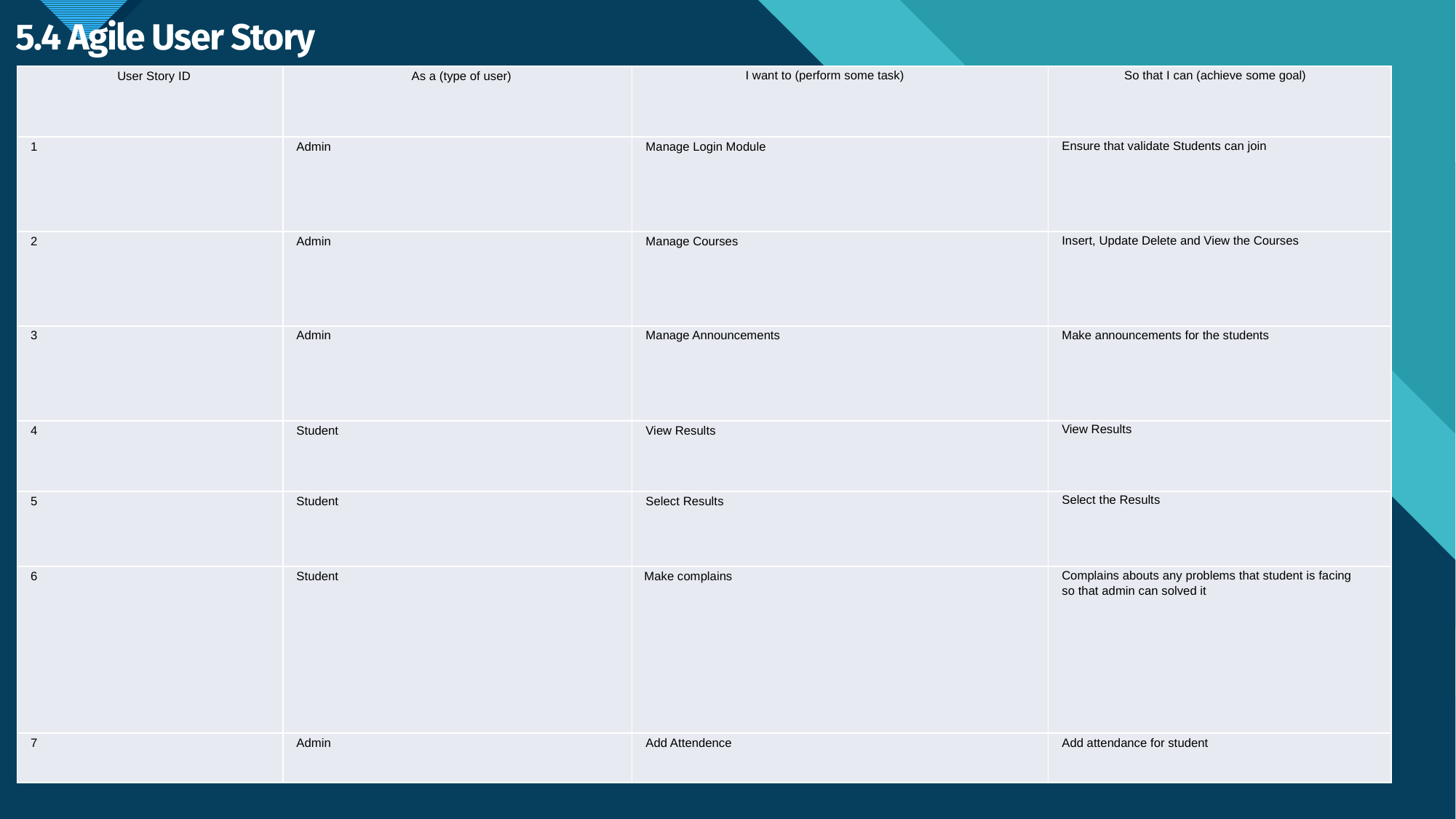

# 5.4 Agile User Story

| User Story ID | As a (type of user) | I want to (perform some task) | So that I can (achieve some goal) |
| --- | --- | --- | --- |
| 1 | Admin | Manage Login Module | Ensure that validate Students can join |
| 2 | Admin | Manage Courses | Insert, Update Delete and View the Courses |
| 3 | Admin | Manage Announcements | Make announcements for the students |
| 4 | Student | View Results | View Results |
| 5 | Student | Select Results | Select the Results |
| 6 | Student | Make complains | Complains abouts any problems that student is facing so that admin can solved it |
| 7 | Admin | Add Attendence | Add attendance for student |

46